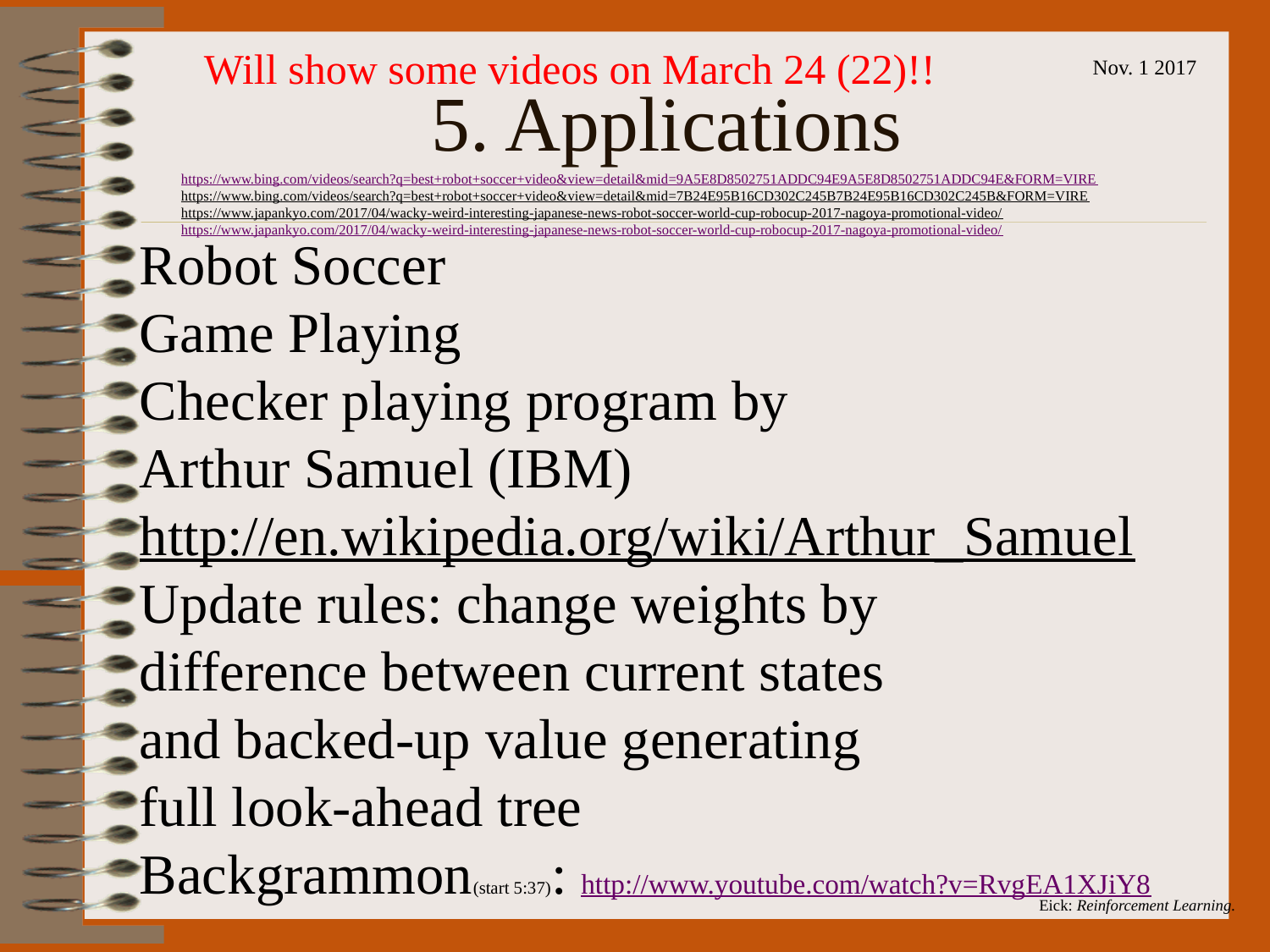

Will show some videos on March 24 (22)!!
Nov. 1 2017
# 5. Applications
https://www.bing.com/videos/search?q=best+robot+soccer+video&view=detail&mid=9A5E8D8502751ADDC94E9A5E8D8502751ADDC94E&FORM=VIRE
https://www.bing.com/videos/search?q=best+robot+soccer+video&view=detail&mid=7B24E95B16CD302C245B7B24E95B16CD302C245B&FORM=VIRE
https://www.japankyo.com/2017/04/wacky-weird-interesting-japanese-news-robot-soccer-world-cup-robocup-2017-nagoya-promotional-video/
https://www.japankyo.com/2017/04/wacky-weird-interesting-japanese-news-robot-soccer-world-cup-robocup-2017-nagoya-promotional-video/

Robot Soccer
Game Playing
Checker playing program by
Arthur Samuel (IBM)
http://en.wikipedia.org/wiki/Arthur_Samuel
Update rules: change weights by
difference between current states
and backed-up value generating
full look-ahead tree
Backgrammon(start 5:37): http://www.youtube.com/watch?v=RvgEA1XJiY8